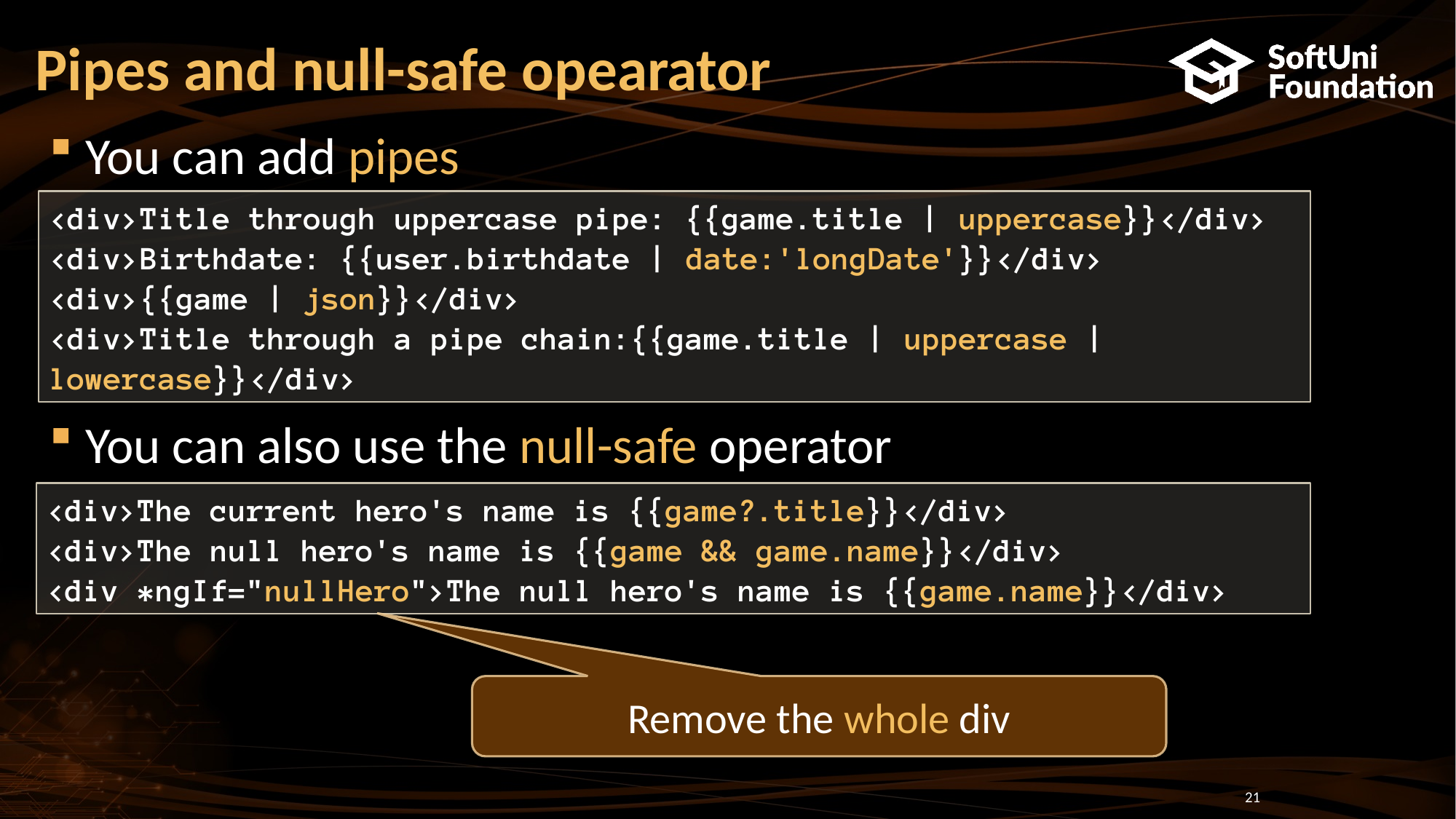

# Pipes and null-safe opearator
You can add pipes
You can also use the null-safe operator
<div>Title through uppercase pipe: {{game.title | uppercase}}</div>
<div>Birthdate: {{user.birthdate | date:'longDate'}}</div>
<div>{{game | json}}</div>
<div>Title through a pipe chain:{{game.title | uppercase | lowercase}}</div>
<div>The current hero's name is {{game?.title}}</div>
<div>The null hero's name is {{game && game.name}}</div>
<div *ngIf="nullHero">The null hero's name is {{game.name}}</div>
Remove the whole div
21